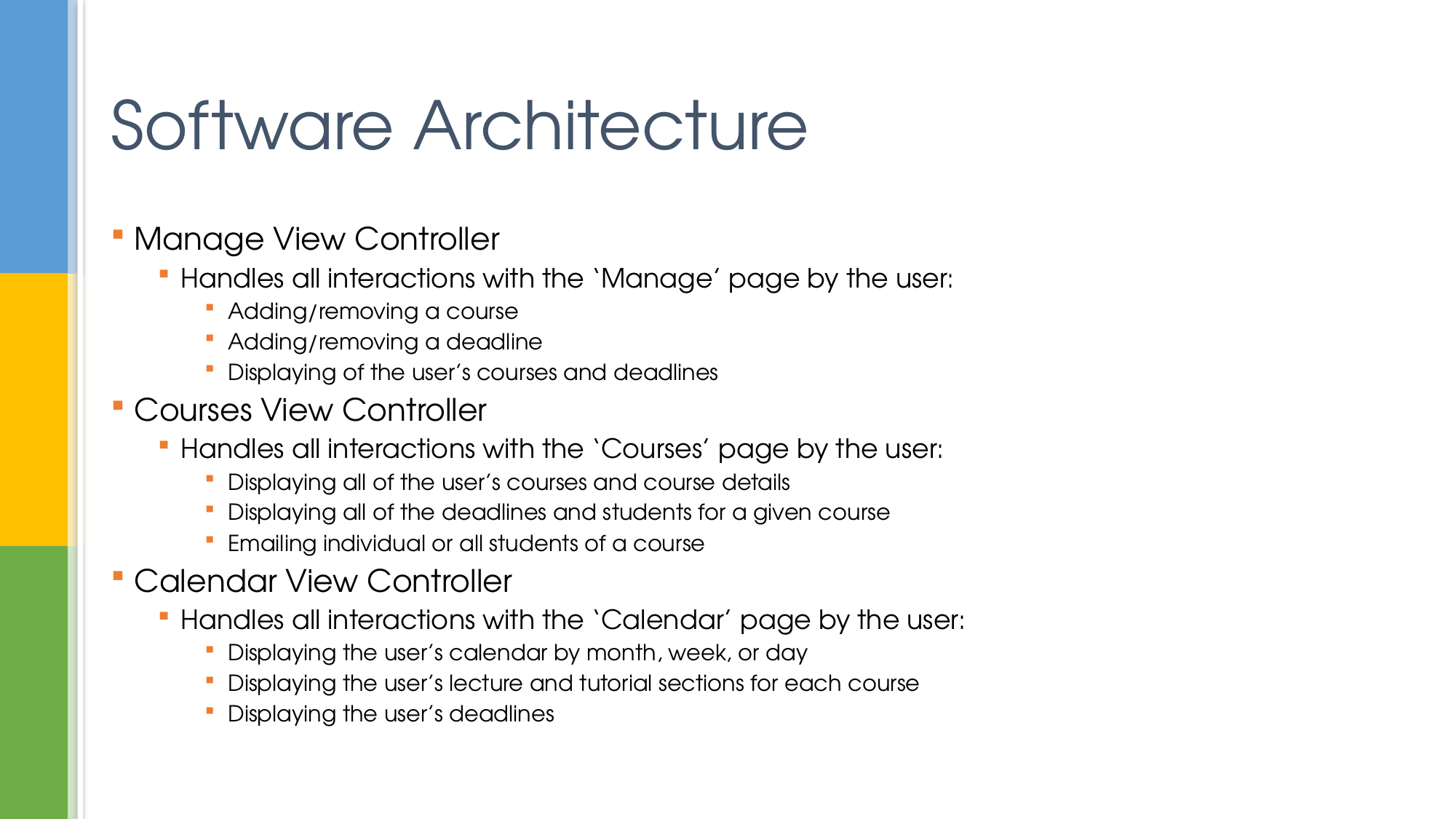

# Software Architecture
Manage View Controller
Handles all interactions with the ‘Manage’ page by the user:
Adding/removing a course
Adding/removing a deadline
Displaying of the user’s courses and deadlines
Courses View Controller
Handles all interactions with the ‘Courses’ page by the user:
Displaying all of the user’s courses and course details
Displaying all of the deadlines and students for a given course
Emailing individual or all students of a course
Calendar View Controller
Handles all interactions with the ‘Calendar’ page by the user:
Displaying the user’s calendar by month, week, or day
Displaying the user’s lecture and tutorial sections for each course
Displaying the user’s deadlines